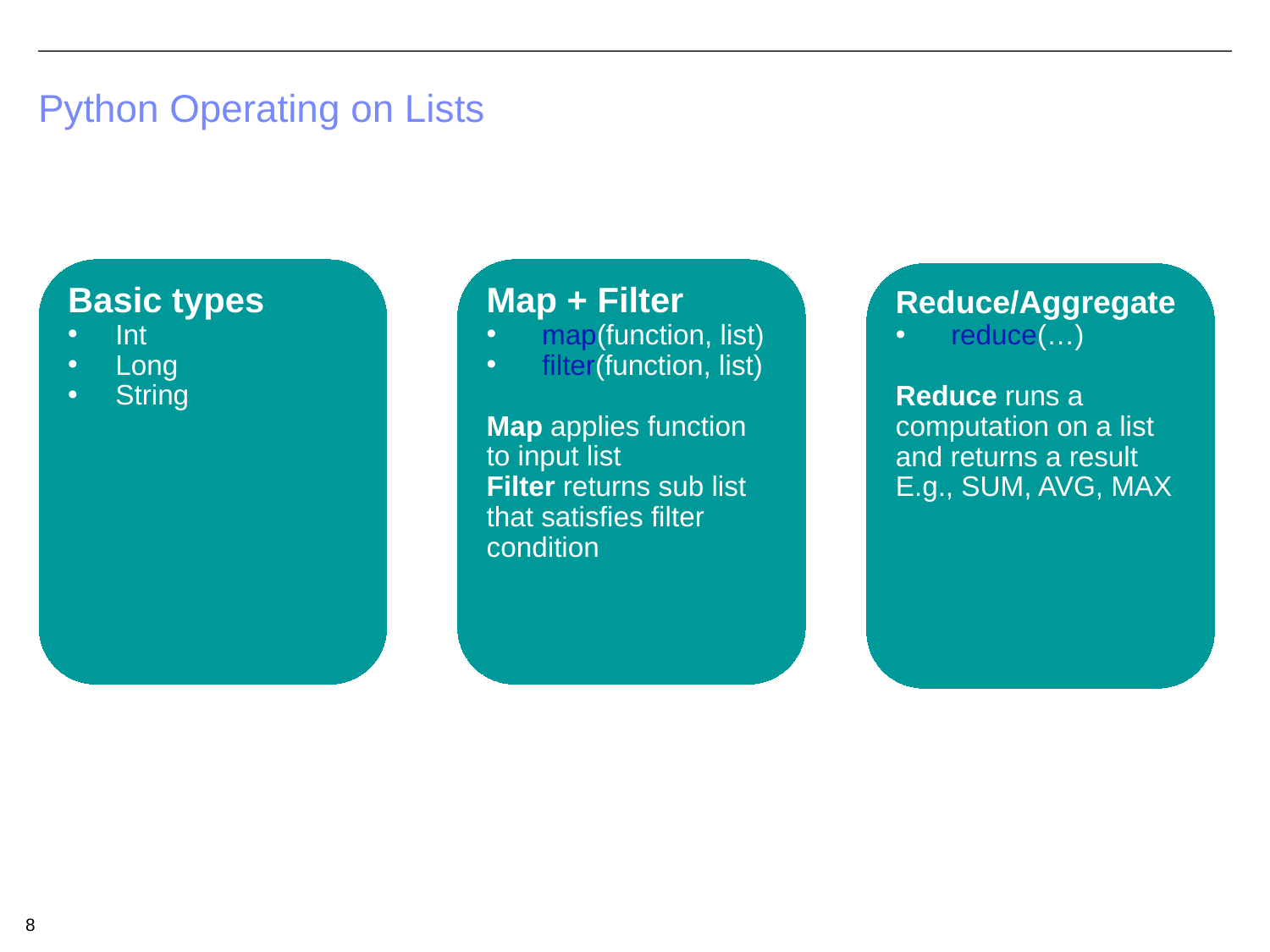

# Python Operating on Lists
Basic types
Int
Long
String
Map + Filter
 map(function, list)
 filter(function, list)

Map applies function to input list
Filter returns sub list that satisfies filter condition
Reduce/Aggregate
 reduce(…)

Reduce runs a computation on a list and returns a result
E.g., SUM, AVG, MAX
8